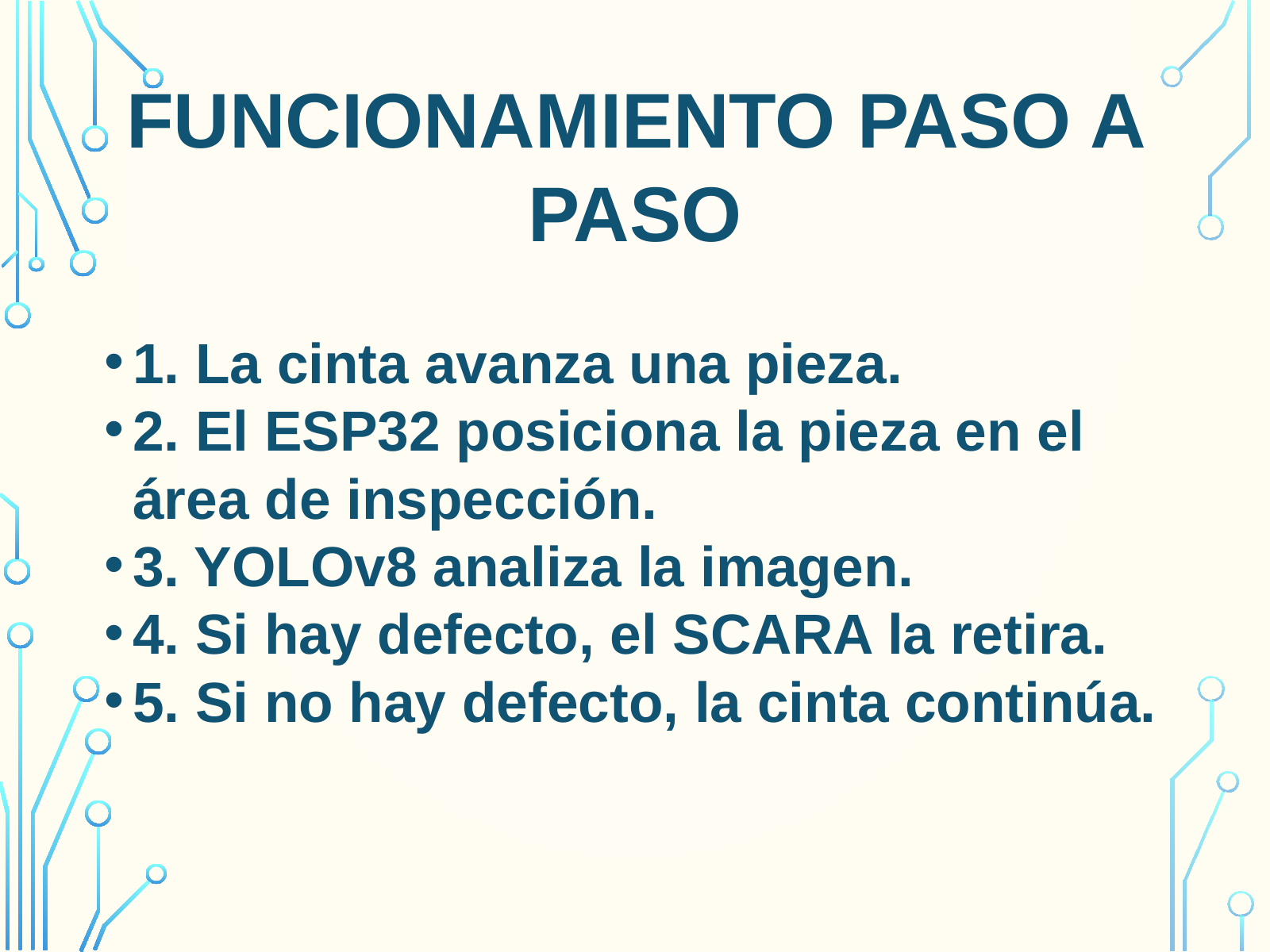

FUNCIONAMIENTO PASO A PASO
1. La cinta avanza una pieza.
2. El ESP32 posiciona la pieza en el área de inspección.
3. YOLOv8 analiza la imagen.
4. Si hay defecto, el SCARA la retira.
5. Si no hay defecto, la cinta continúa.